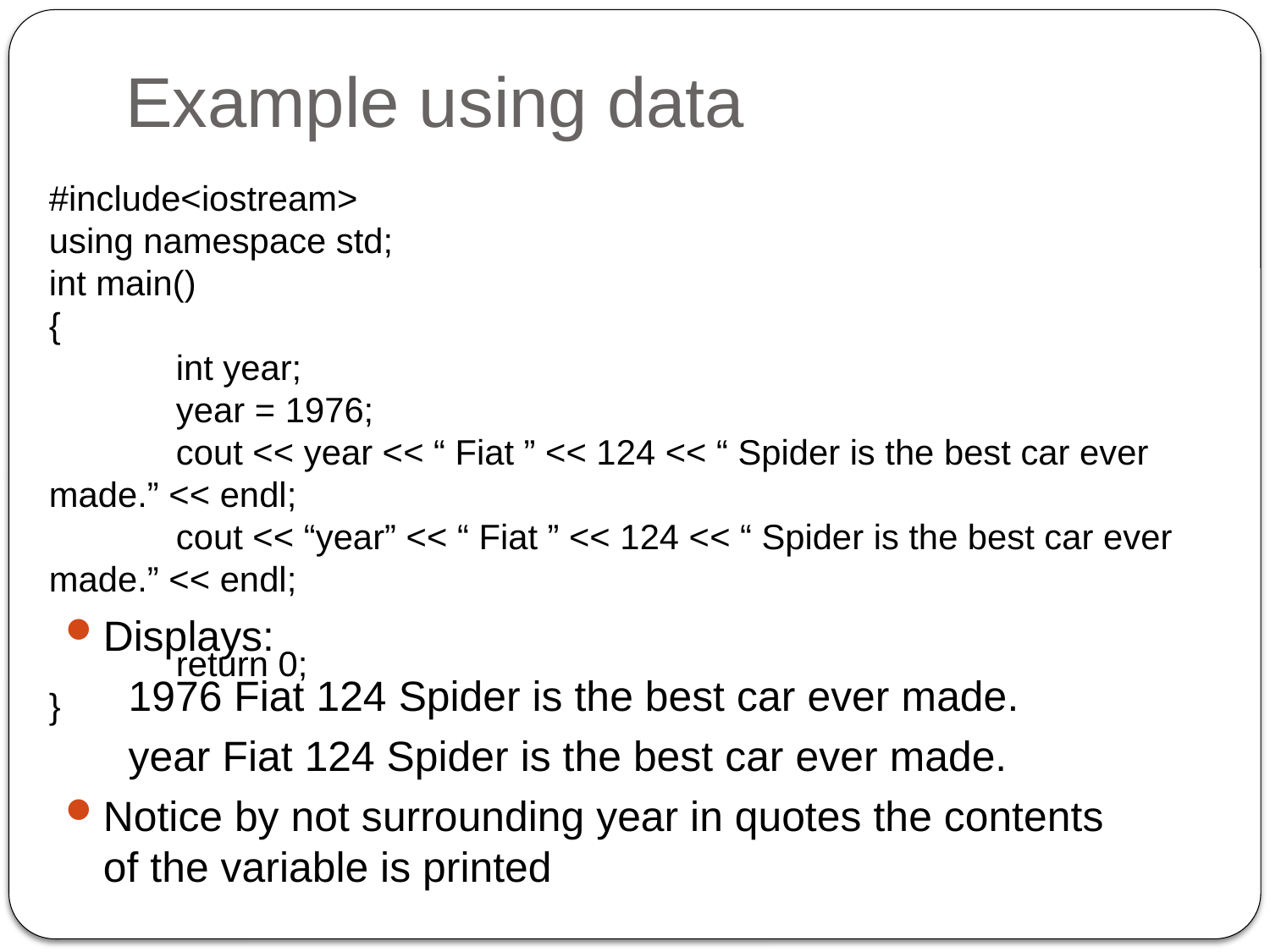

# Example using data
#include<iostream>
using namespace std;
int main()
{
	int year;
	year = 1976;
	cout << year << “ Fiat ” << 124 << “ Spider is the best car ever made.” << endl;
	cout << “year” << “ Fiat ” << 124 << “ Spider is the best car ever made.” << endl;

	return 0;
}
Displays:
1976 Fiat 124 Spider is the best car ever made.
year Fiat 124 Spider is the best car ever made.
Notice by not surrounding year in quotes the contents of the variable is printed